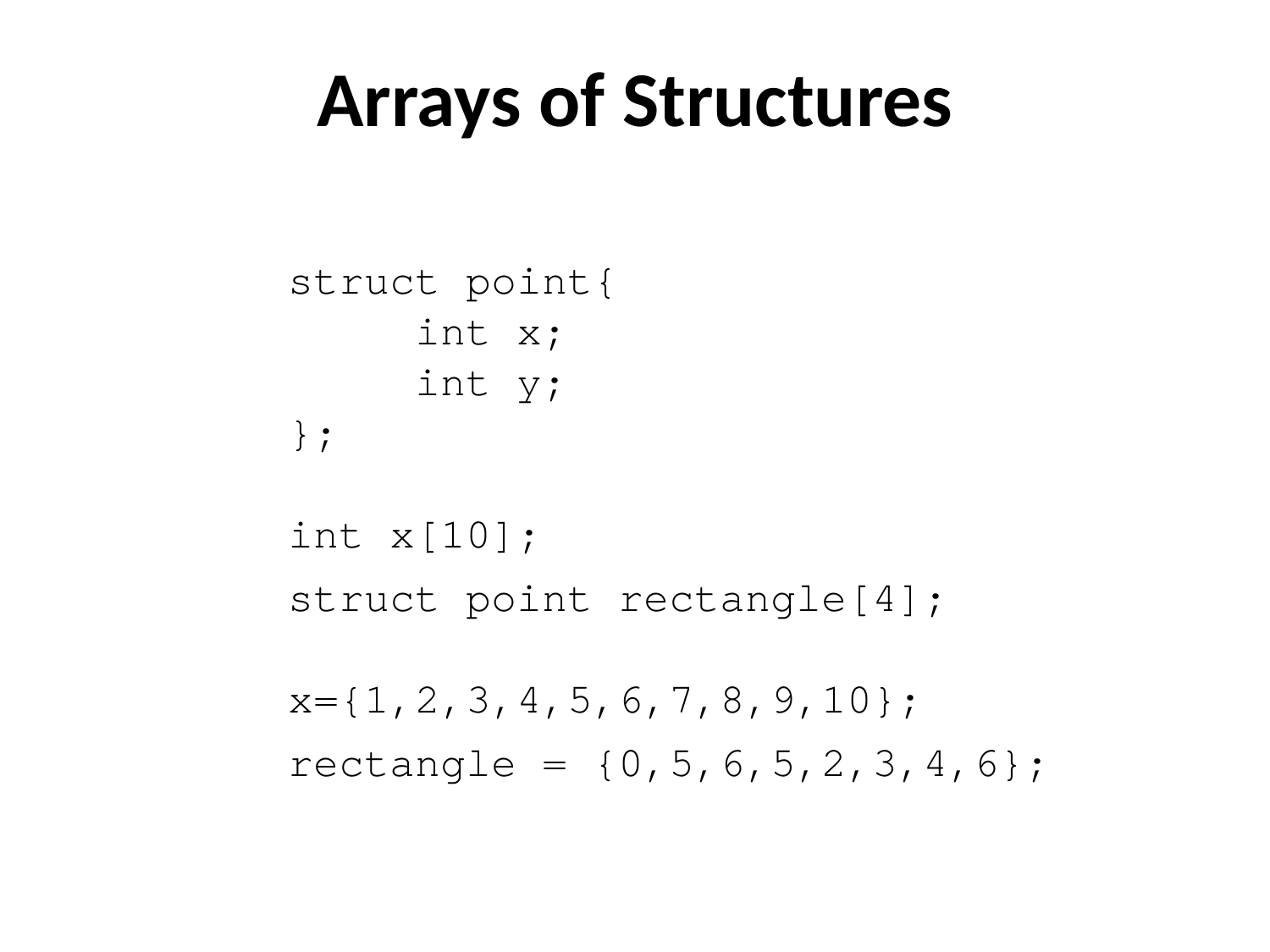

Arrays of Structures

struct point{
	int x;
	int y;
};

int x[10];

struct point rectangle[4];

x={1,2,3,4,5,6,7,8,9,10};

rectangle = {0,5,6,5,2,3,4,6};